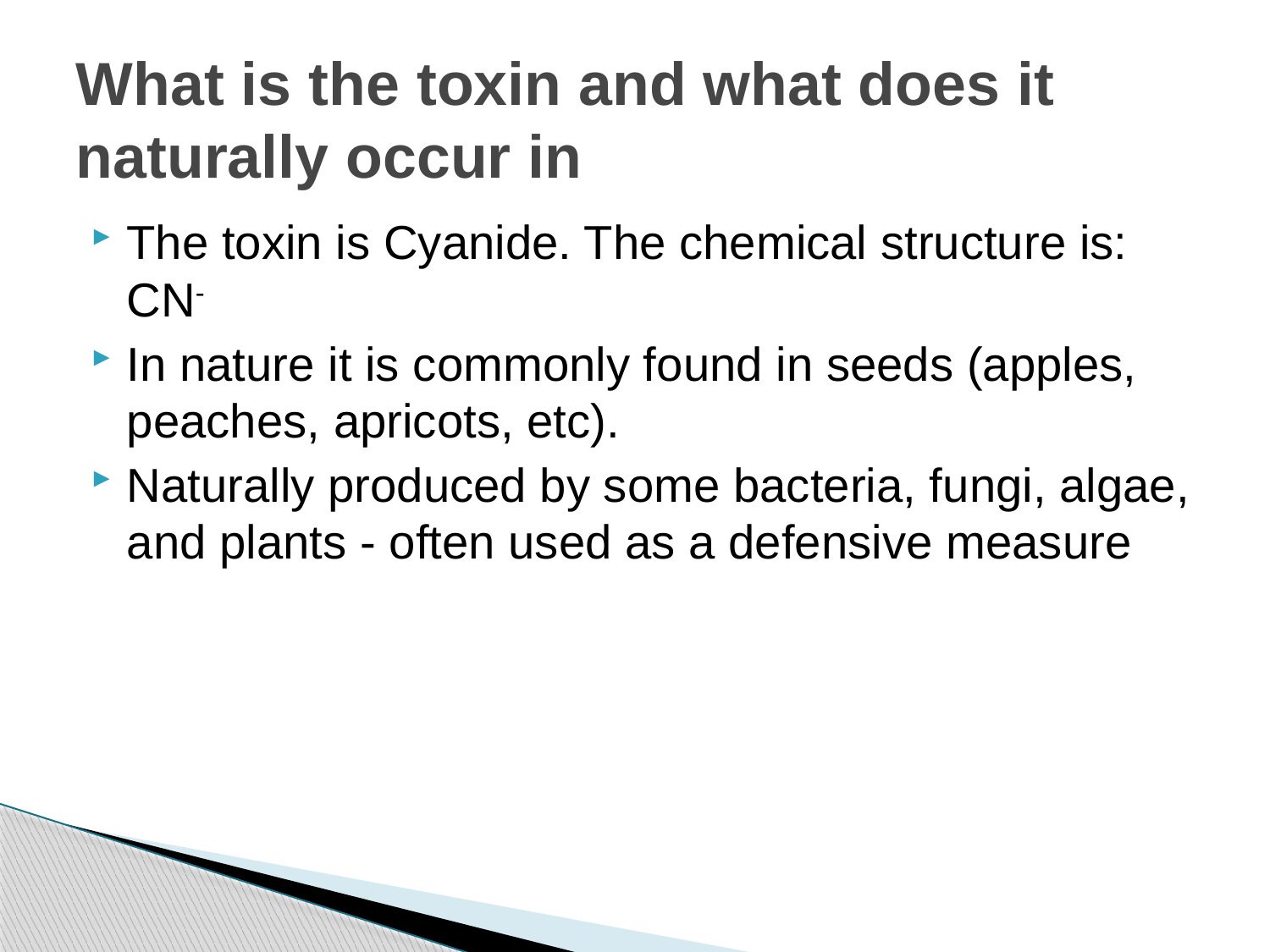

# What is the toxin and what does it naturally occur in
The toxin is Cyanide. The chemical structure is: CN-
In nature it is commonly found in seeds (apples, peaches, apricots, etc).
Naturally produced by some bacteria, fungi, algae, and plants - often used as a defensive measure